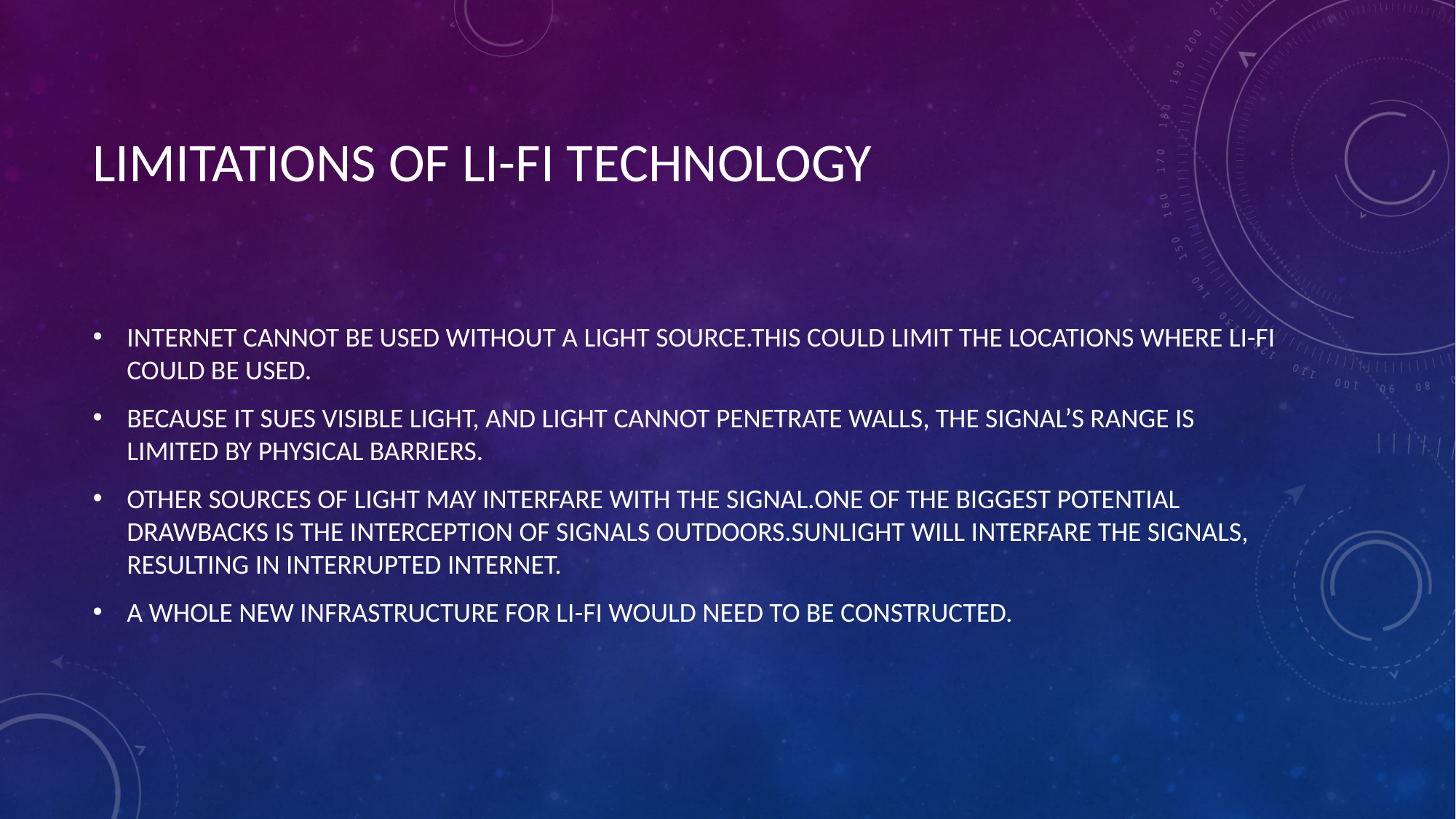

# Limitations of li-fi technology
INTERNET CANNOT BE USED WITHOUT A LIGHT SOURCE.THIS COULD LIMIT THE LOCATIONS WHERE LI-FI COULD BE USED.
BECAUSE IT SUES VISIBLE LIGHT, AND LIGHT CANNOT PENETRATE WALLS, THE SIGNAL’S RANGE IS LIMITED BY PHYSICAL BARRIERS.
OTHER SOURCES OF LIGHT MAY INTERFARE WITH THE SIGNAL.ONE OF THE BIGGEST POTENTIAL DRAWBACKS IS THE INTERCEPTION OF SIGNALS OUTDOORS.SUNLIGHT WILL INTERFARE THE SIGNALS, RESULTING IN INTERRUPTED INTERNET.
A WHOLE NEW INFRASTRUCTURE FOR LI-FI WOULD NEED TO BE CONSTRUCTED.